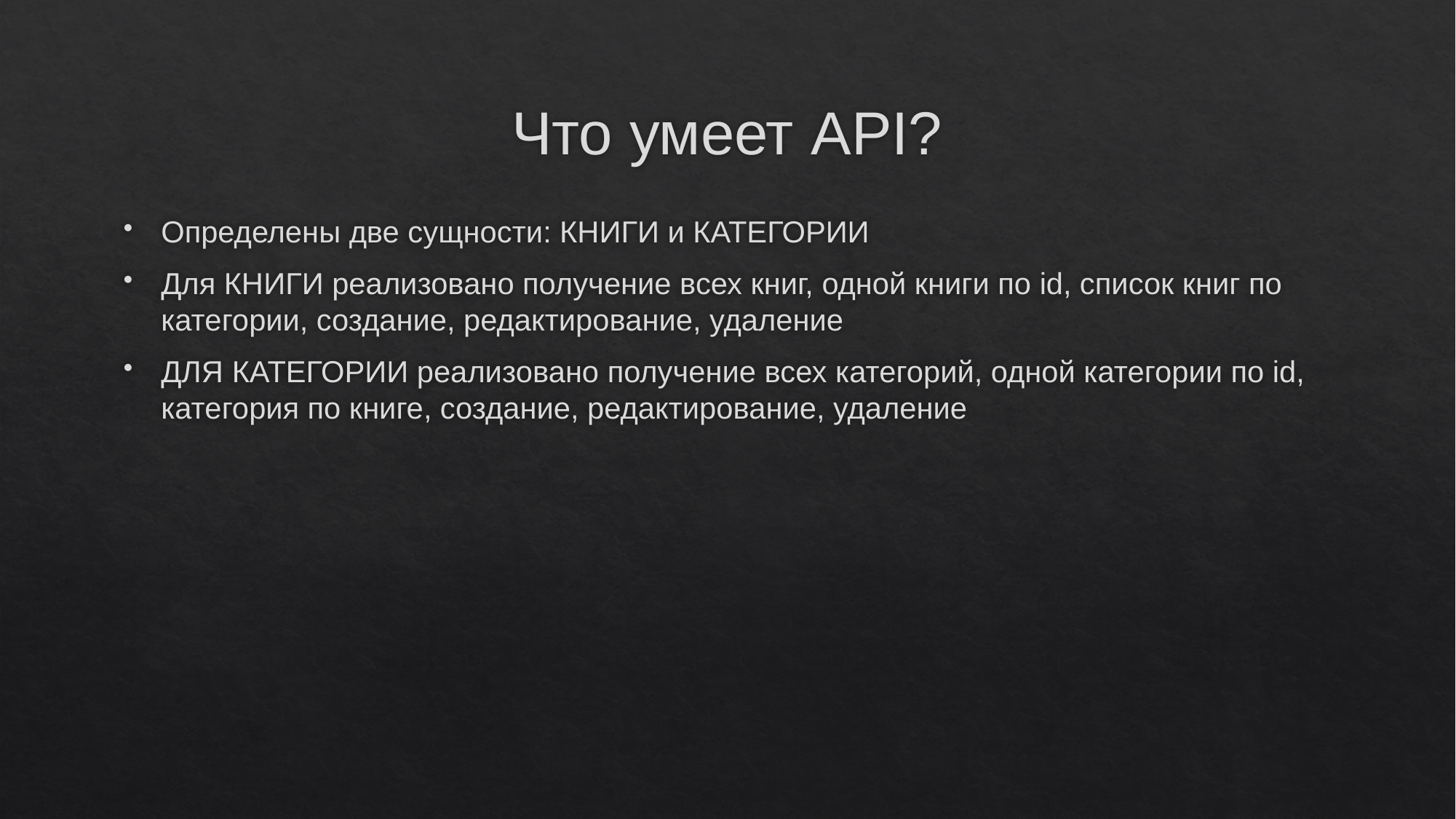

# Что умеет API?
Определены две сущности: КНИГИ и КАТЕГОРИИ
Для КНИГИ реализовано получение всех книг, одной книги по id, список книг по категории, создание, редактирование, удаление
ДЛЯ КАТЕГОРИИ реализовано получение всех категорий, одной категории по id, категория по книге, создание, редактирование, удаление